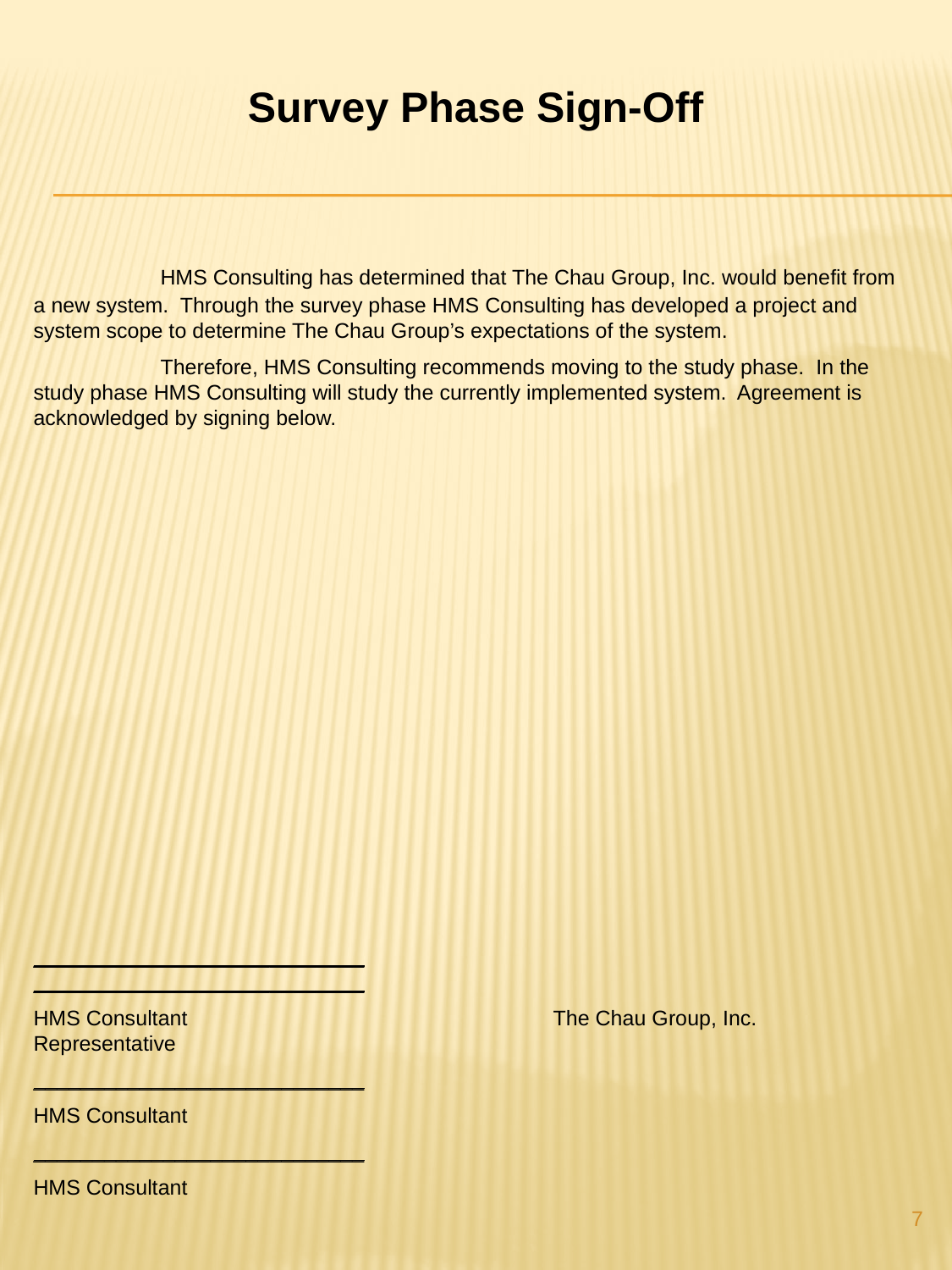

Survey Phase Sign-Off
	HMS Consulting has determined that The Chau Group, Inc. would benefit from a new system.  Through the survey phase HMS Consulting has developed a project and system scope to determine The Chau Group’s expectations of the system.
	Therefore, HMS Consulting recommends moving to the study phase.  In the study phase HMS Consulting will study the currently implemented system.  Agreement is acknowledged by signing below.

____________________________                                    ____________________________
HMS Consultant                                                              The Chau Group, Inc. Representative
____________________________
HMS Consultant
____________________________
HMS Consultant
7